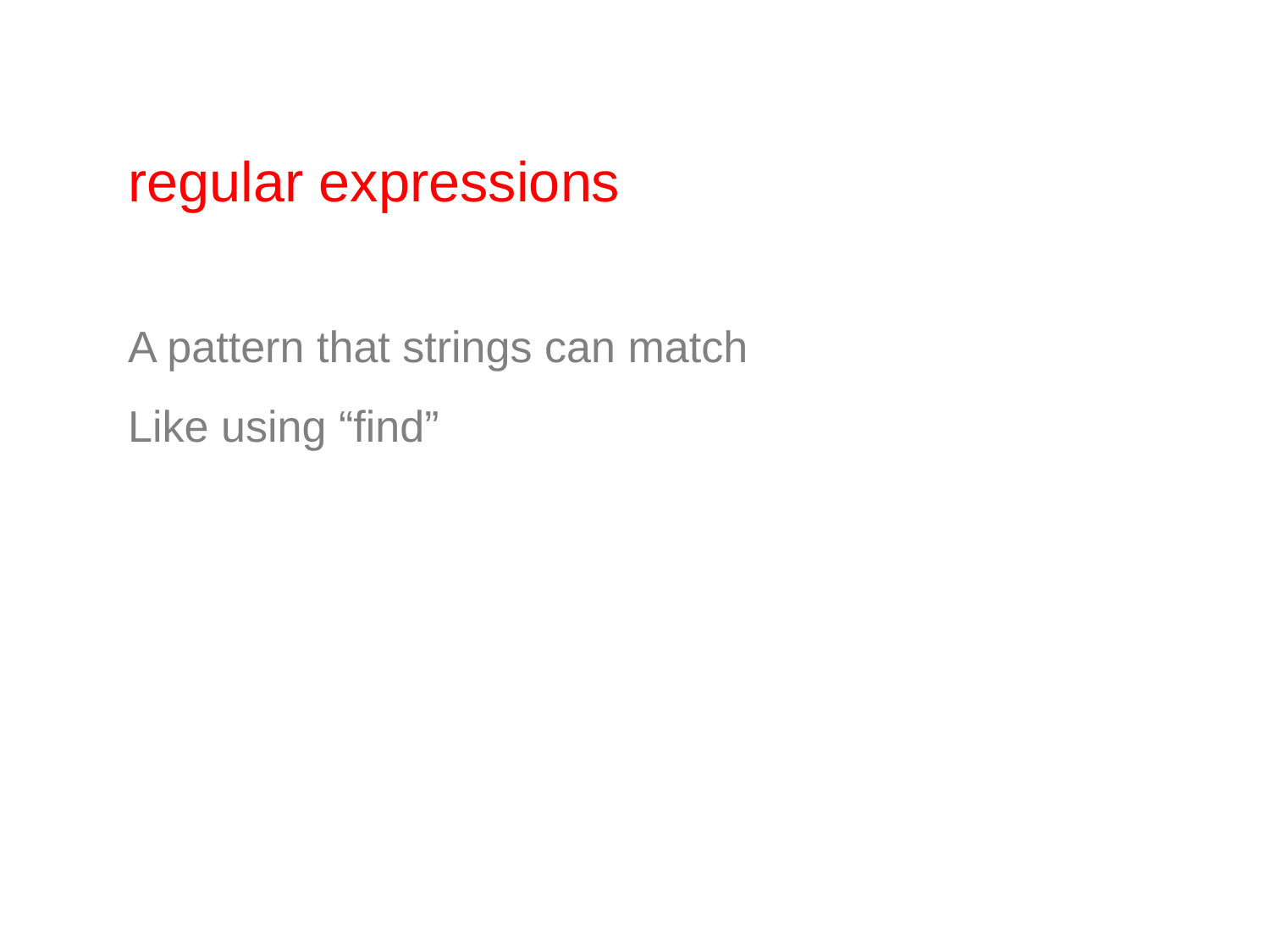

regular expressions

A pattern that strings can match
Like using “find”